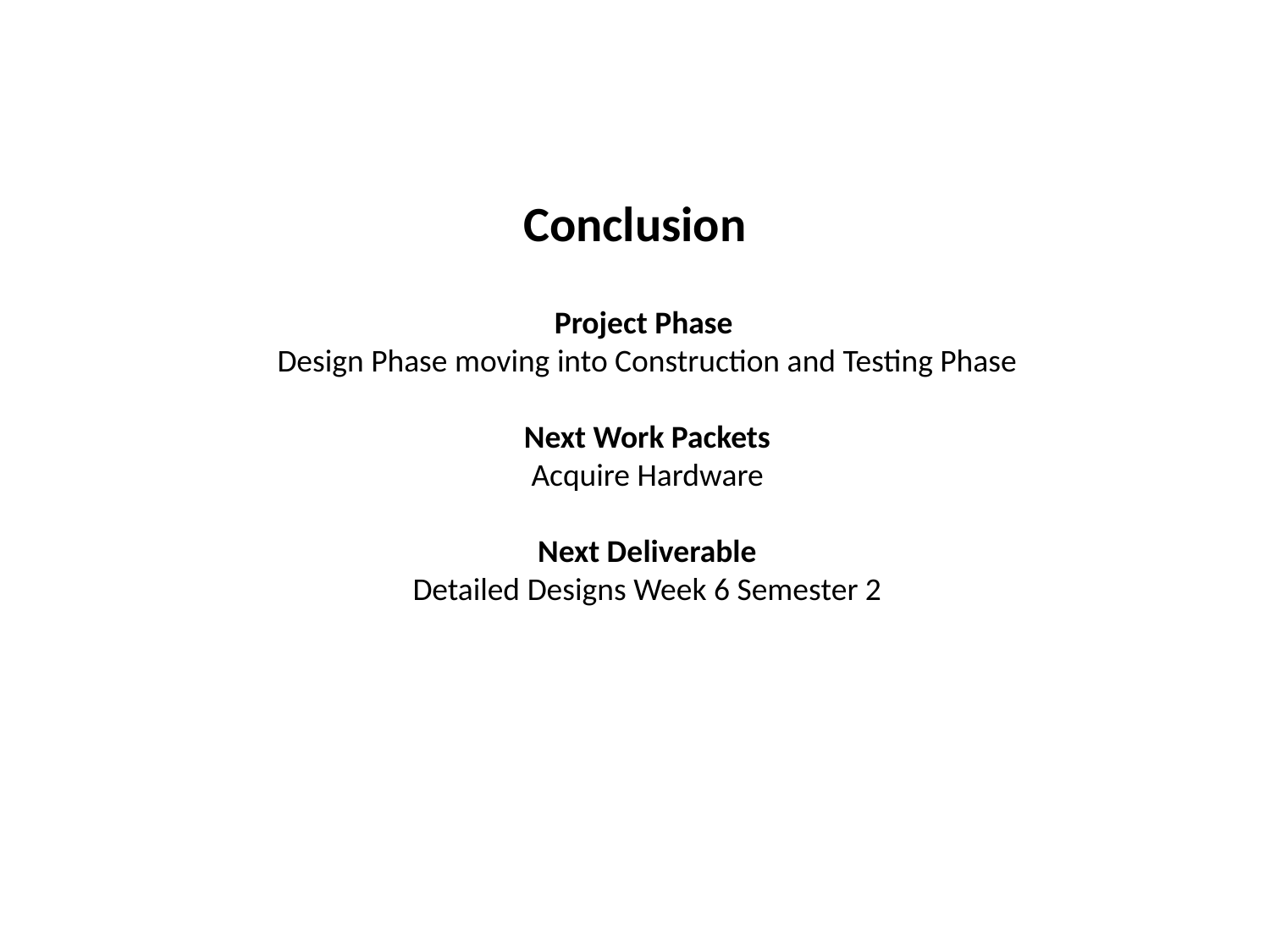

Conclusion

Project Phase
Design Phase moving into Construction and Testing Phase

Next Work Packets
Acquire Hardware

Next Deliverable
Detailed Designs Week 6 Semester 2